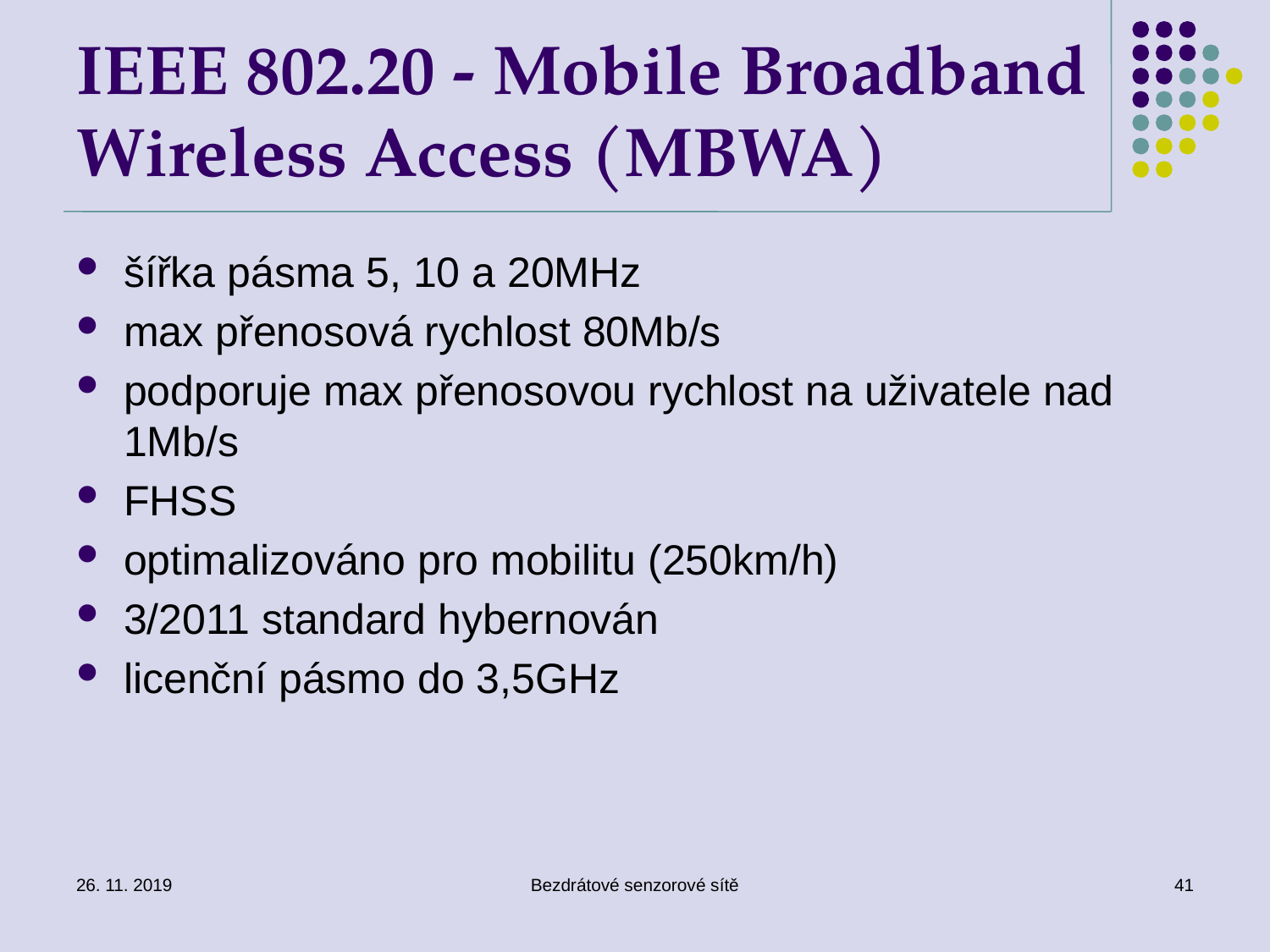

# IEEE 802.20 - Mobile Broadband Wireless Access (MBWA)
šířka pásma 5, 10 a 20MHz
max přenosová rychlost 80Mb/s
podporuje max přenosovou rychlost na uživatele nad 1Mb/s
FHSS
optimalizováno pro mobilitu (250km/h)
3/2011 standard hybernován
licenční pásmo do 3,5GHz
26. 11. 2019
Bezdrátové senzorové sítě
41